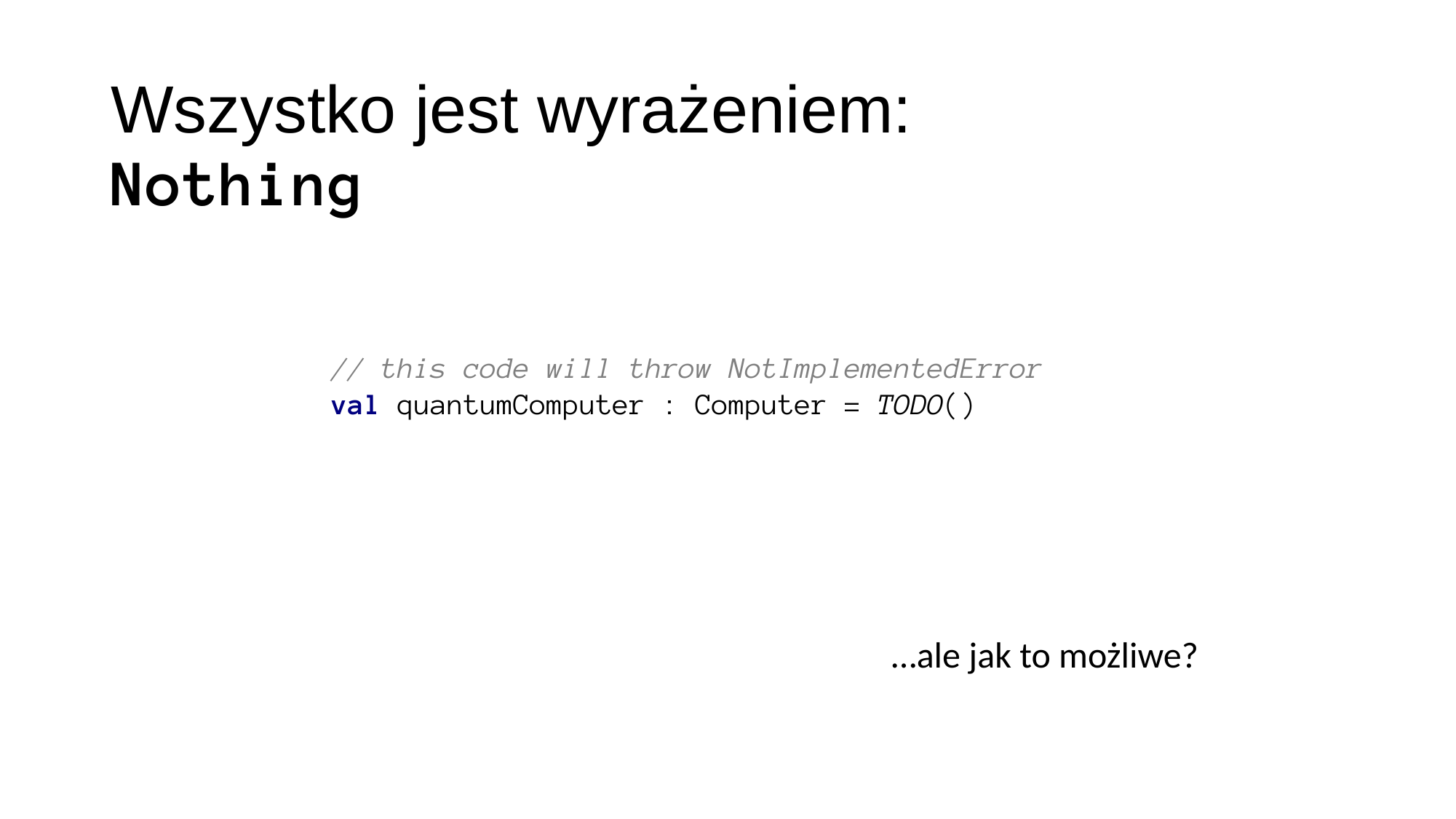

# Wszystko jest wyrażeniem: Nothing
// this code will throw NotImplementedError
val quantumComputer : Computer = TODO()
…ale jak to możliwe?